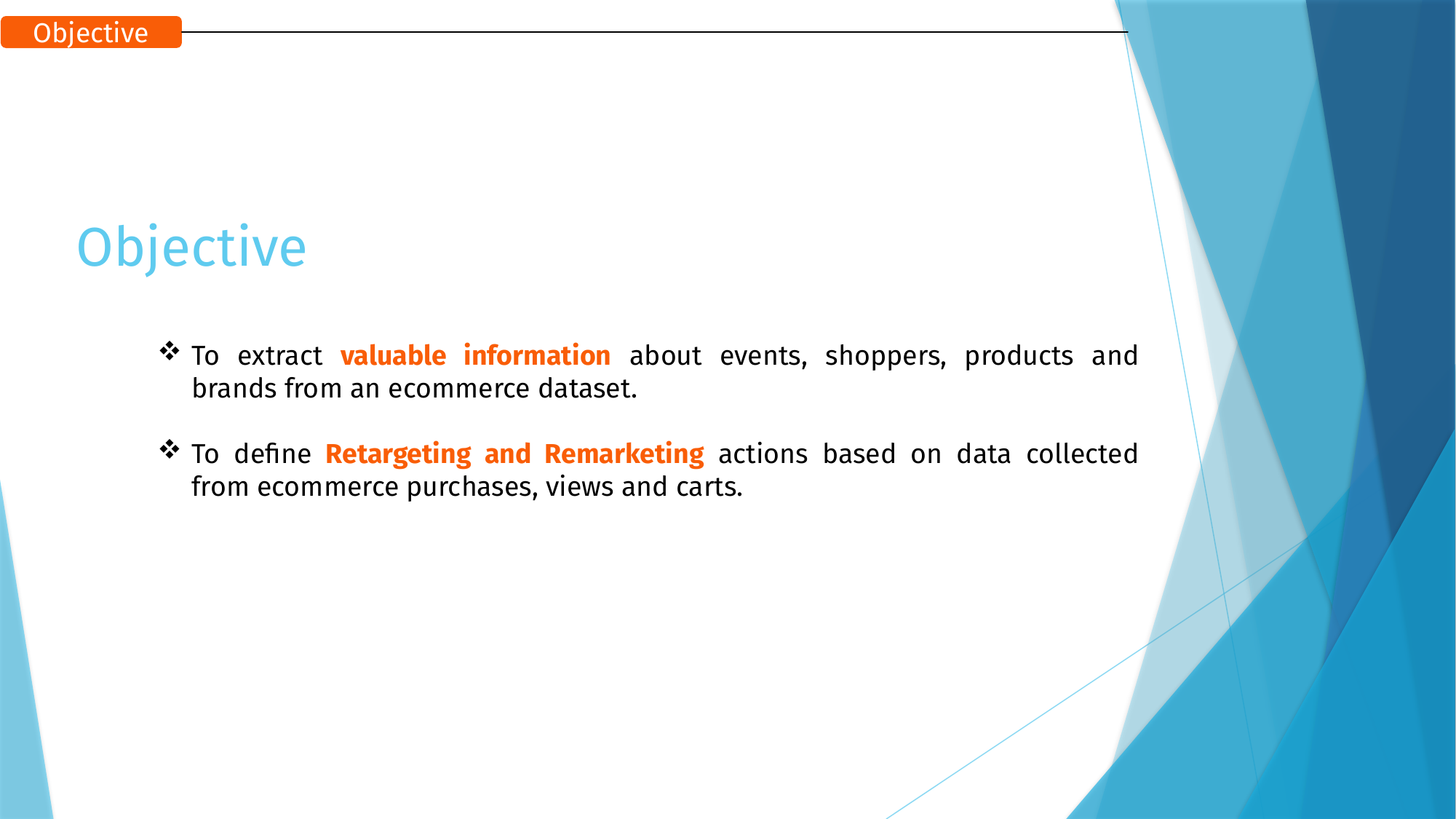

Objective
# Objective
To extract valuable information about events, shoppers, products and brands from an ecommerce dataset.

To define Retargeting and Remarketing actions based on data collected from ecommerce purchases, views and carts.